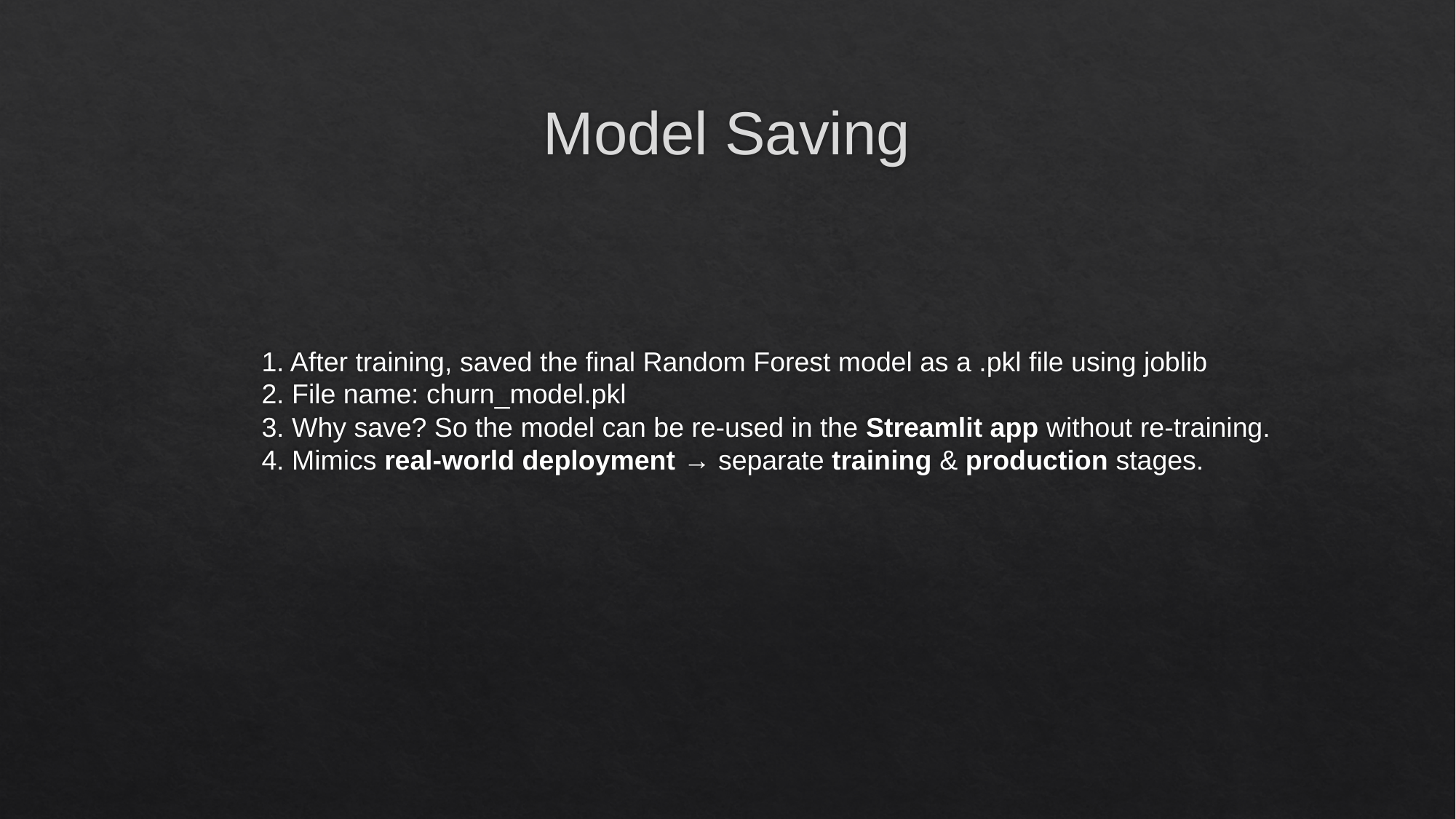

# Model Saving
1. After training, saved the final Random Forest model as a .pkl file using joblib
2. File name: churn_model.pkl
3. Why save? So the model can be re-used in the Streamlit app without re-training.
4. Mimics real-world deployment → separate training & production stages.